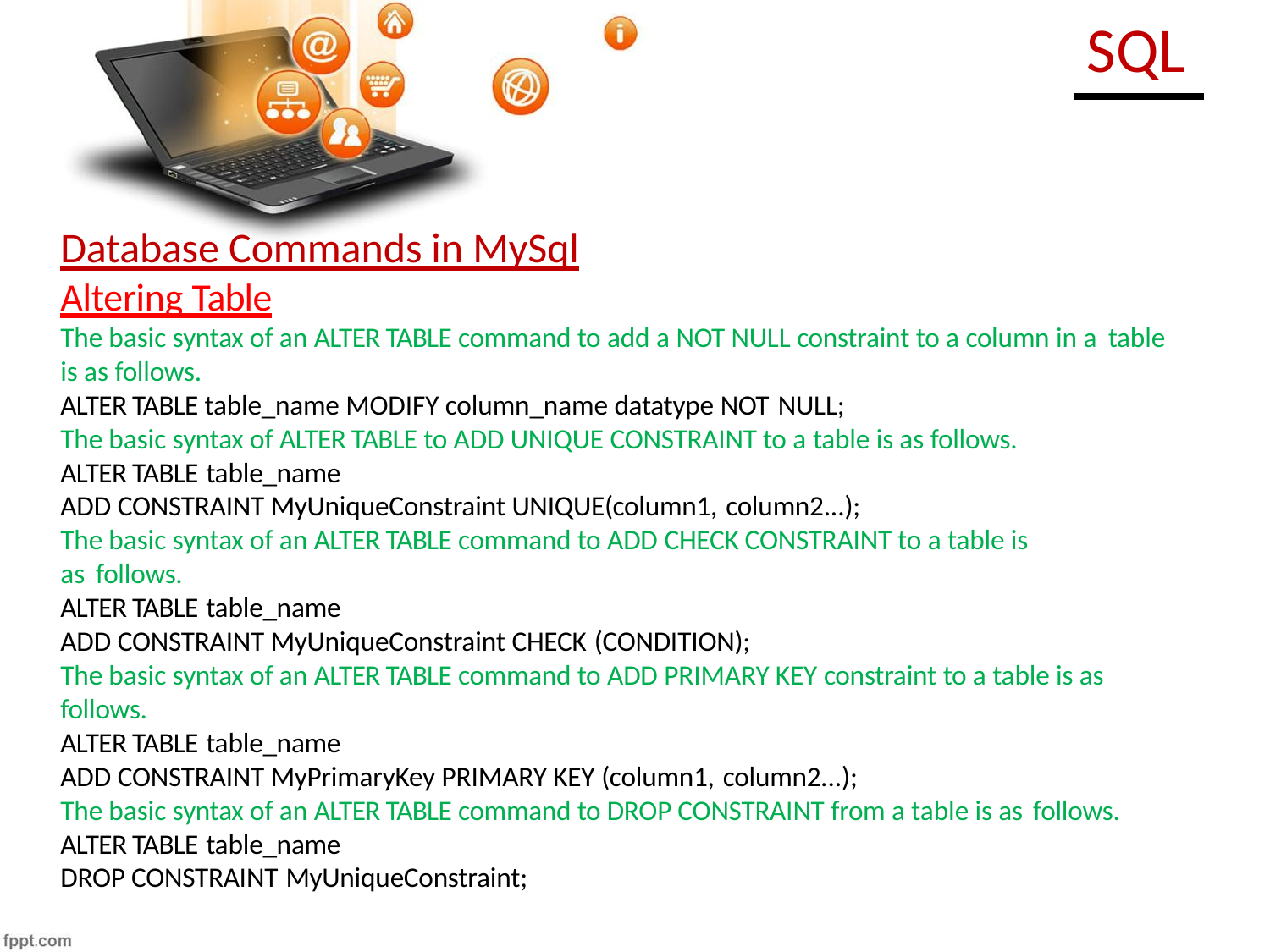

# SQL

Database Commands in MySql
Altering Table
The basic syntax of an ALTER TABLE command to add a NOT NULL constraint to a column in a table
is as follows.
ALTER TABLE table_name MODIFY column_name datatype NOT NULL;
The basic syntax of ALTER TABLE to ADD UNIQUE CONSTRAINT to a table is as follows.  ALTER TABLE table_name
ADD CONSTRAINT MyUniqueConstraint UNIQUE(column1, column2...);
The basic syntax of an ALTER TABLE command to ADD CHECK CONSTRAINT to a table is as follows.
ALTER TABLE table_name
ADD CONSTRAINT MyUniqueConstraint CHECK (CONDITION);
The basic syntax of an ALTER TABLE command to ADD PRIMARY KEY constraint to a table is as  follows.
ALTER TABLE table_name
ADD CONSTRAINT MyPrimaryKey PRIMARY KEY (column1, column2...);
The basic syntax of an ALTER TABLE command to DROP CONSTRAINT from a table is as follows.
ALTER TABLE table_name
DROP CONSTRAINT MyUniqueConstraint;